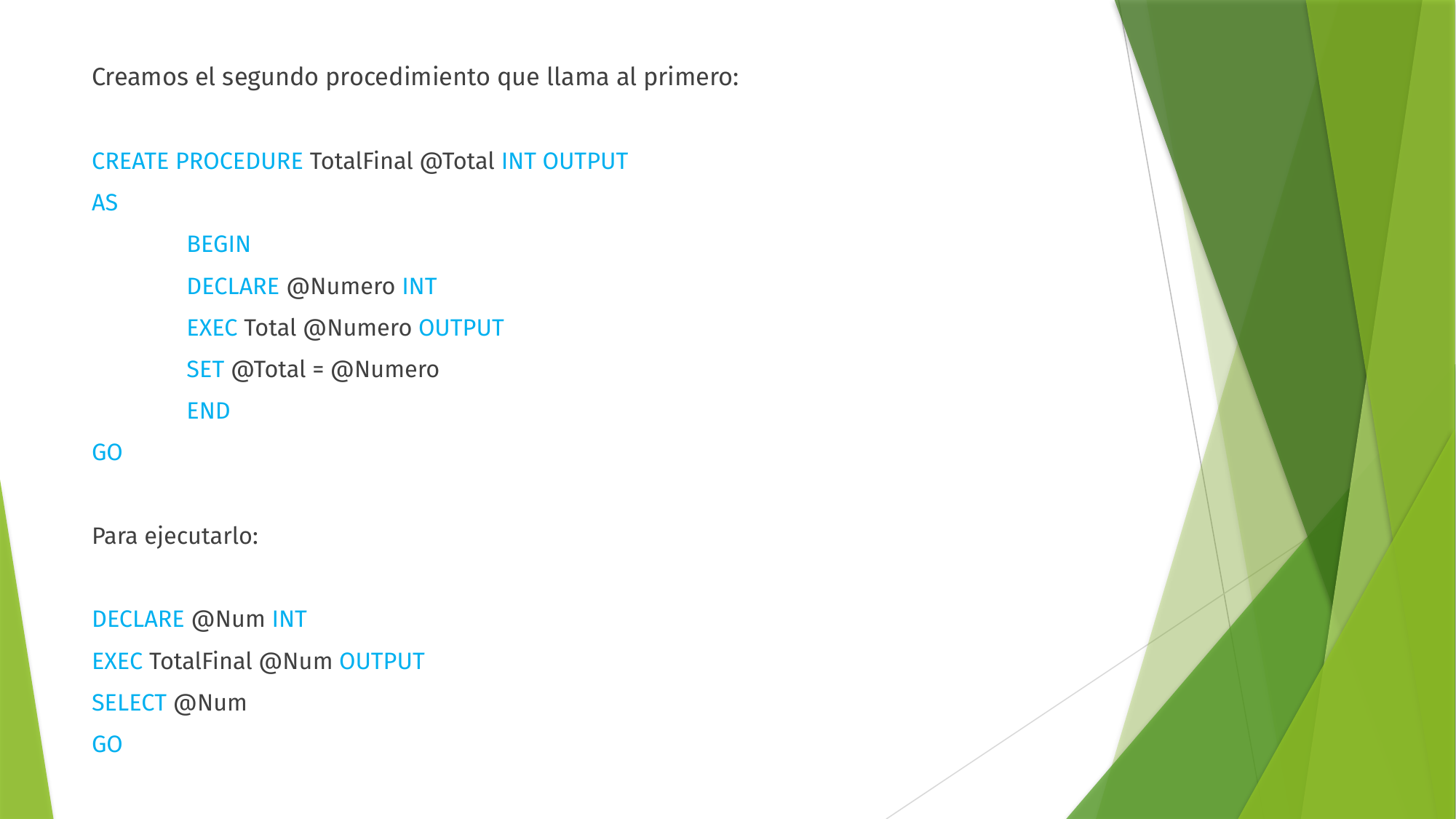

Creamos el segundo procedimiento que llama al primero:

CREATE PROCEDURE TotalFinal @Total INT OUTPUT
AS
	BEGIN
		DECLARE @Numero INT
		EXEC Total @Numero OUTPUT
		SET @Total = @Numero
	END
GO

Para ejecutarlo:

DECLARE @Num INT
EXEC TotalFinal @Num OUTPUT
SELECT @Num
GO